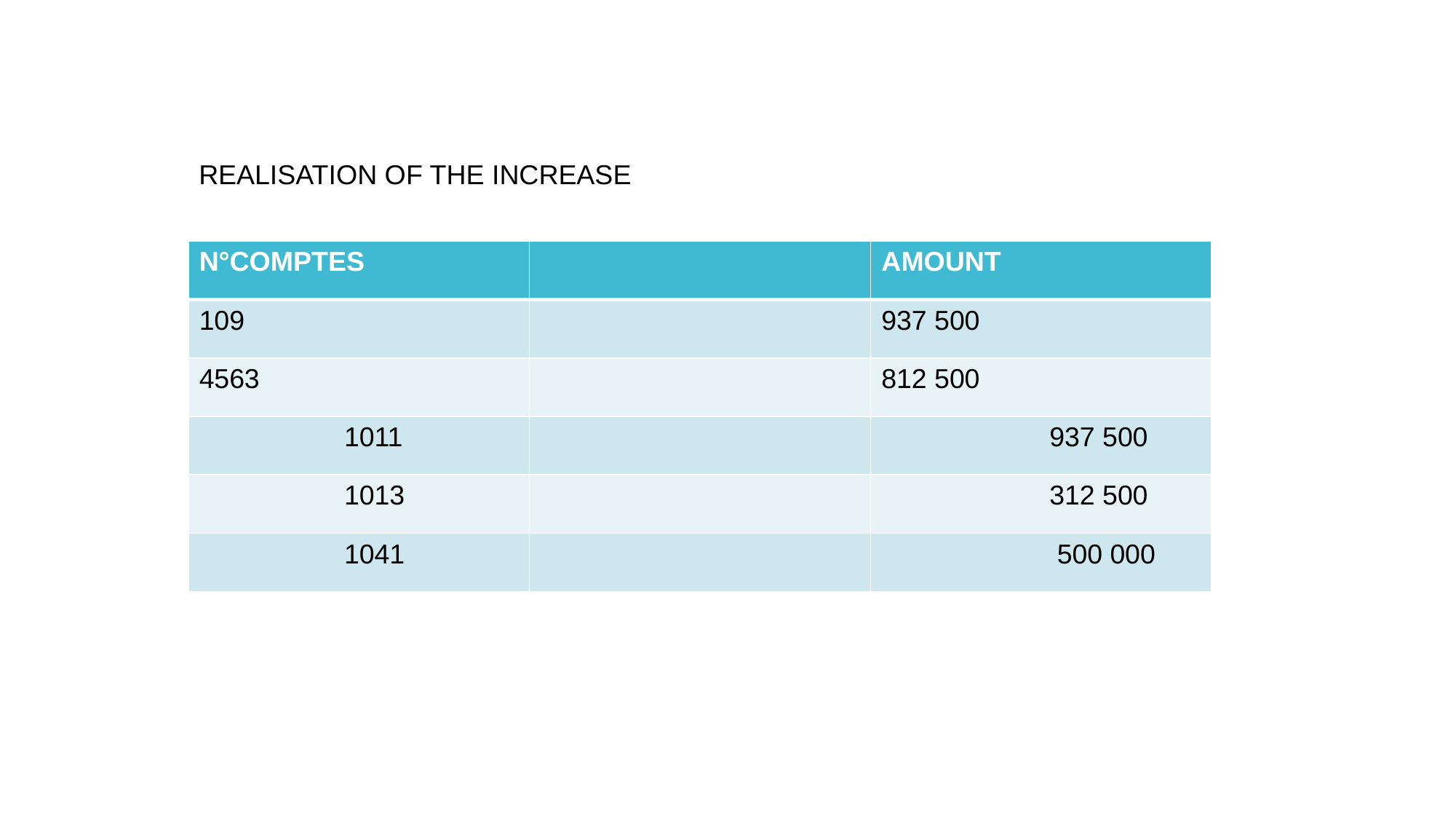

REALISATION OF THE INCREASE
| N°COMPTES |  | AMOUNT |
| --- | --- | --- |
| 109 |  | 937 500 |
| 4563 |  | 812 500 |
| 1011 |  | 937 500 |
| 1013 |  | 312 500 |
| 1041 |  | 500 000 |